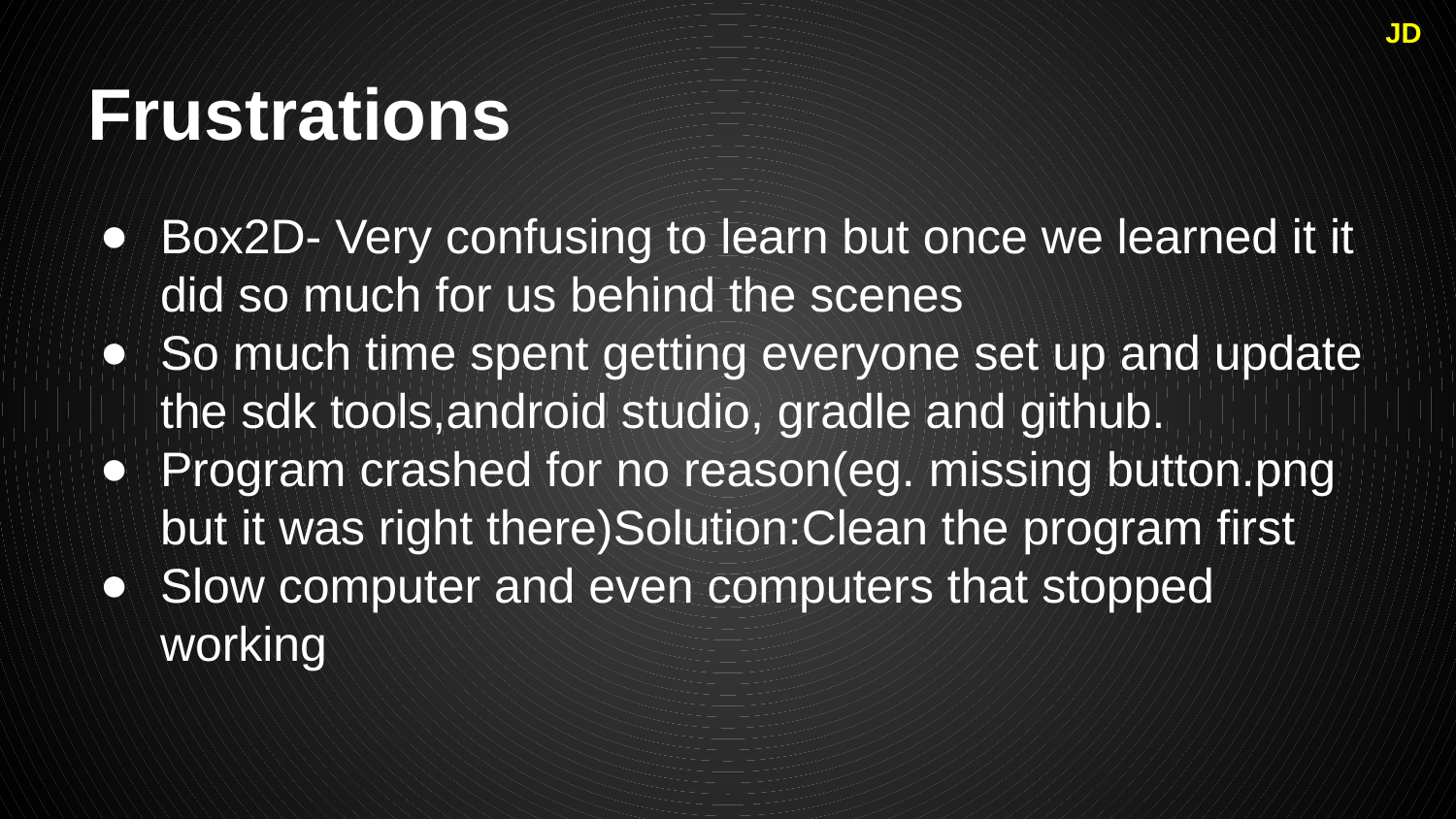

JD
# Frustrations
Box2D- Very confusing to learn but once we learned it it did so much for us behind the scenes
So much time spent getting everyone set up and update the sdk tools,android studio, gradle and github.
Program crashed for no reason(eg. missing button.png but it was right there)Solution:Clean the program first
Slow computer and even computers that stopped working